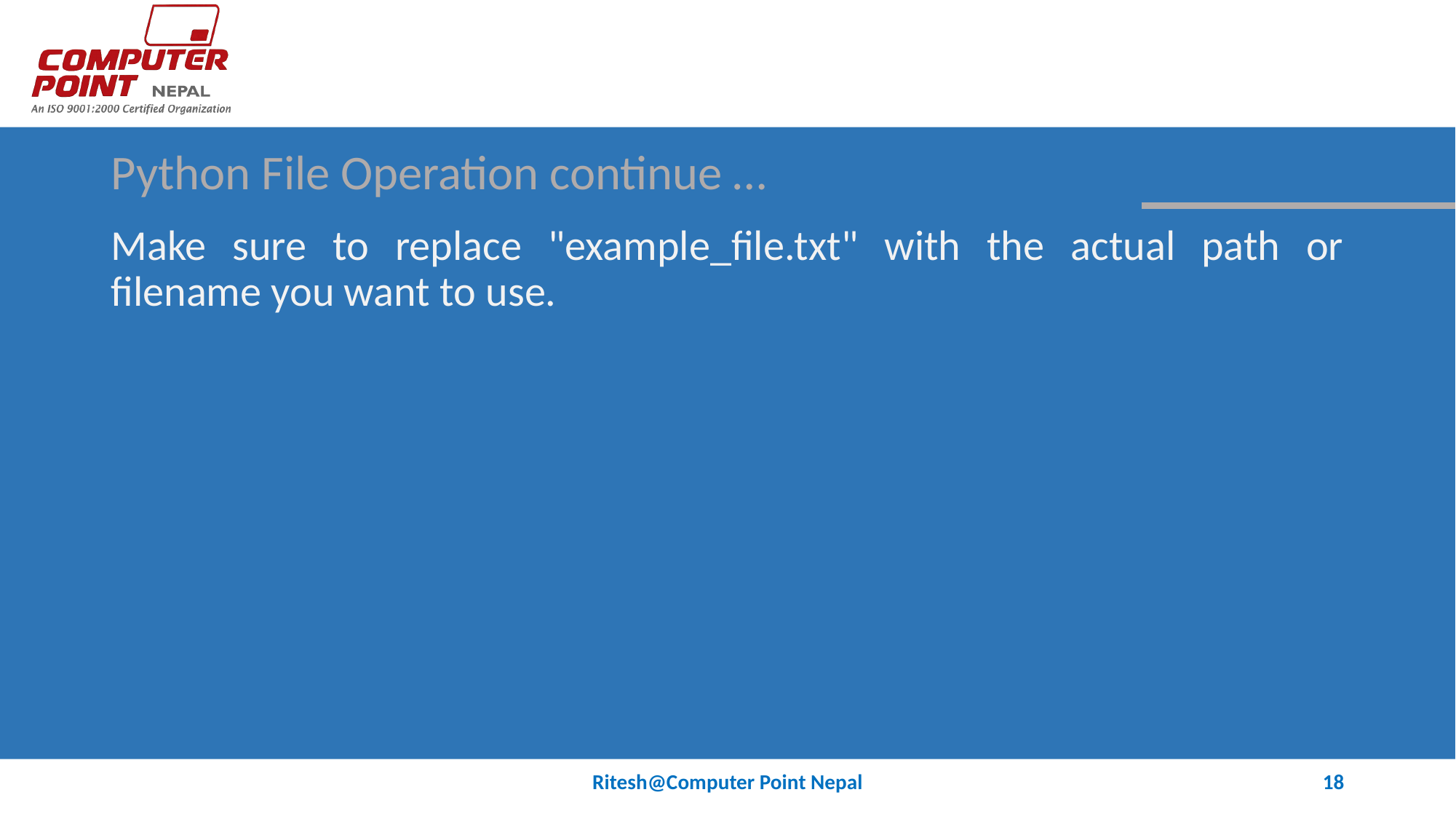

# Python File Operation continue …
Make sure to replace "example_file.txt" with the actual path or filename you want to use.

Ritesh@Computer Point Nepal

18